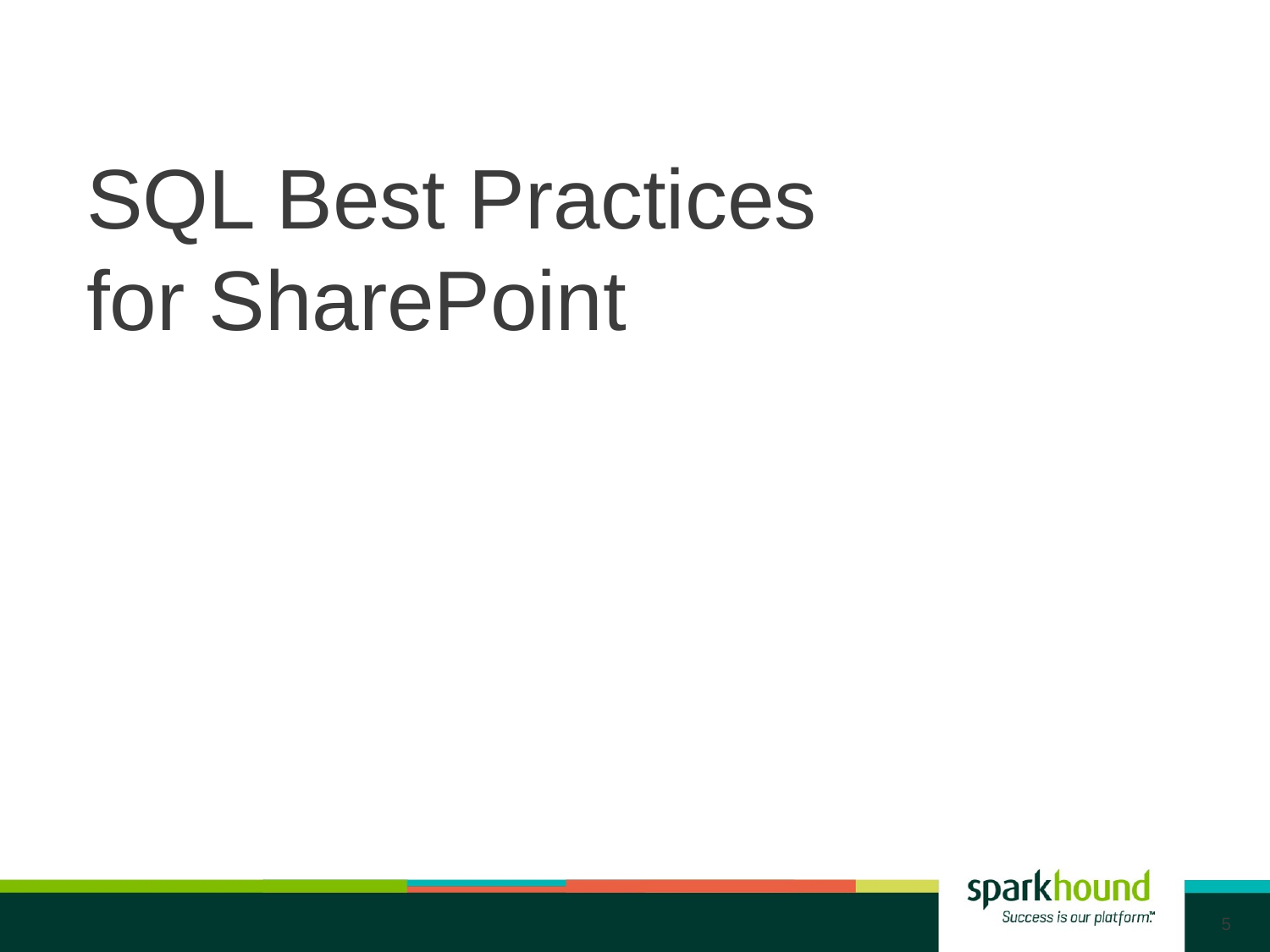

# SQL Best Practices for SharePoint
5